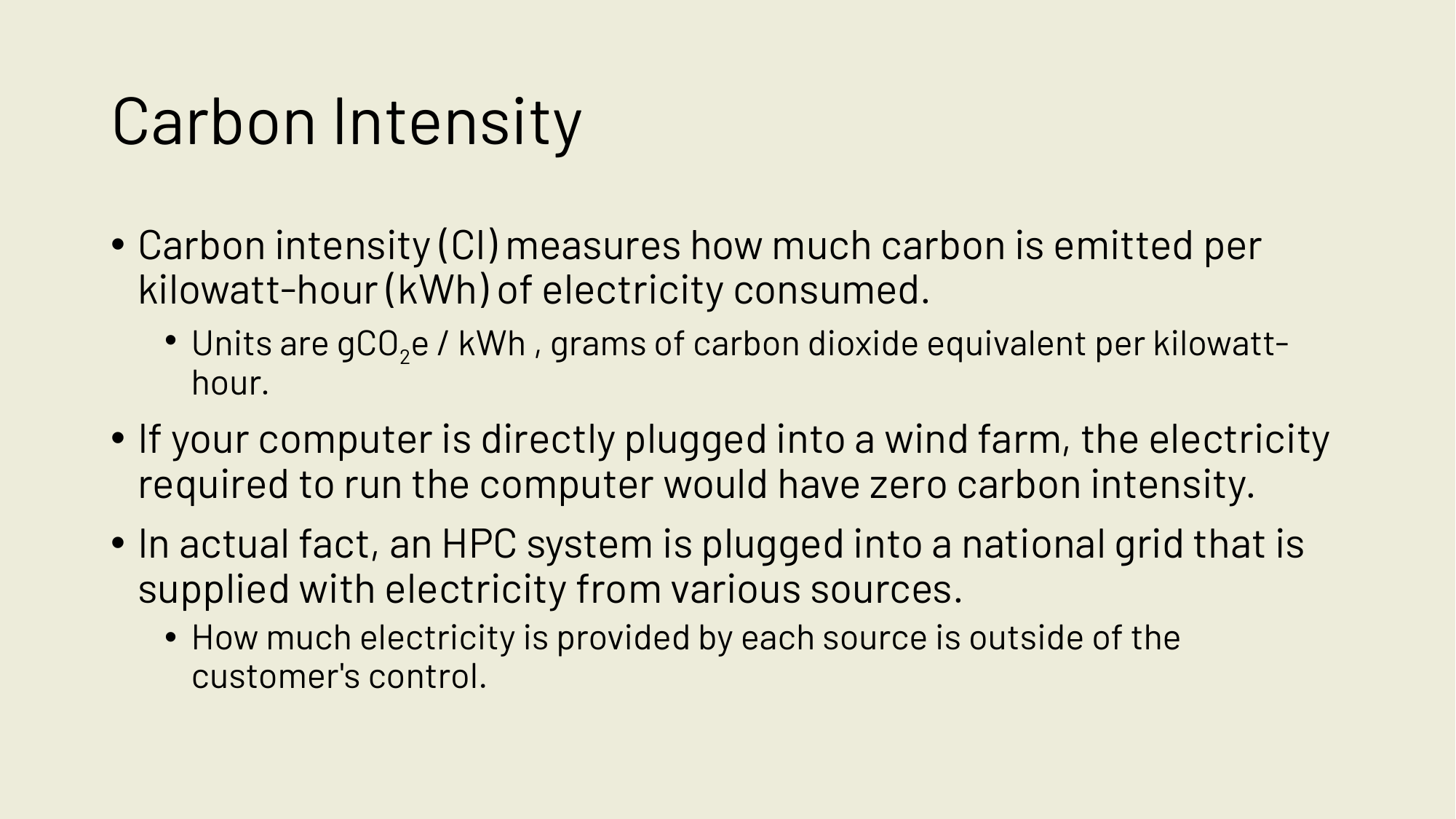

# Carbon Intensity
Carbon intensity (CI) measures how much carbon is emitted per kilowatt-hour (kWh) of electricity consumed.
Units are gCO2e / kWh , grams of carbon dioxide equivalent per kilowatt-hour.
If your computer is directly plugged into a wind farm, the electricity required to run the computer would have zero carbon intensity.
In actual fact, an HPC system is plugged into a national grid that is supplied with electricity from various sources.
How much electricity is provided by each source is outside of the customer's control.